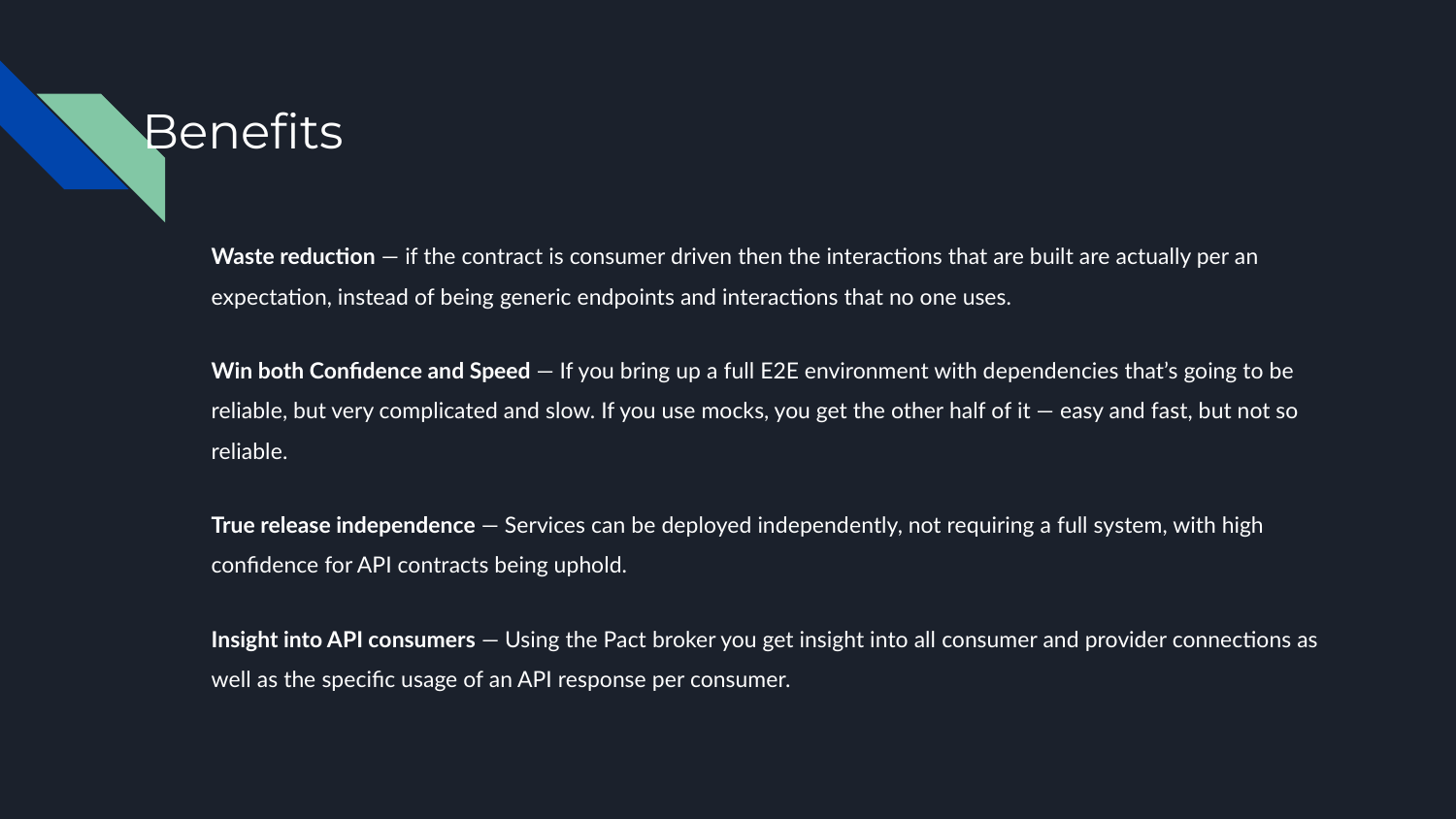

# Benefits

Waste reduction — if the contract is consumer driven then the interactions that are built are actually per an expectation, instead of being generic endpoints and interactions that no one uses.
Win both Confidence and Speed — If you bring up a full E2E environment with dependencies that’s going to be reliable, but very complicated and slow. If you use mocks, you get the other half of it — easy and fast, but not so reliable.
True release independence — Services can be deployed independently, not requiring a full system, with high confidence for API contracts being uphold.
Insight into API consumers — Using the Pact broker you get insight into all consumer and provider connections as well as the specific usage of an API response per consumer.